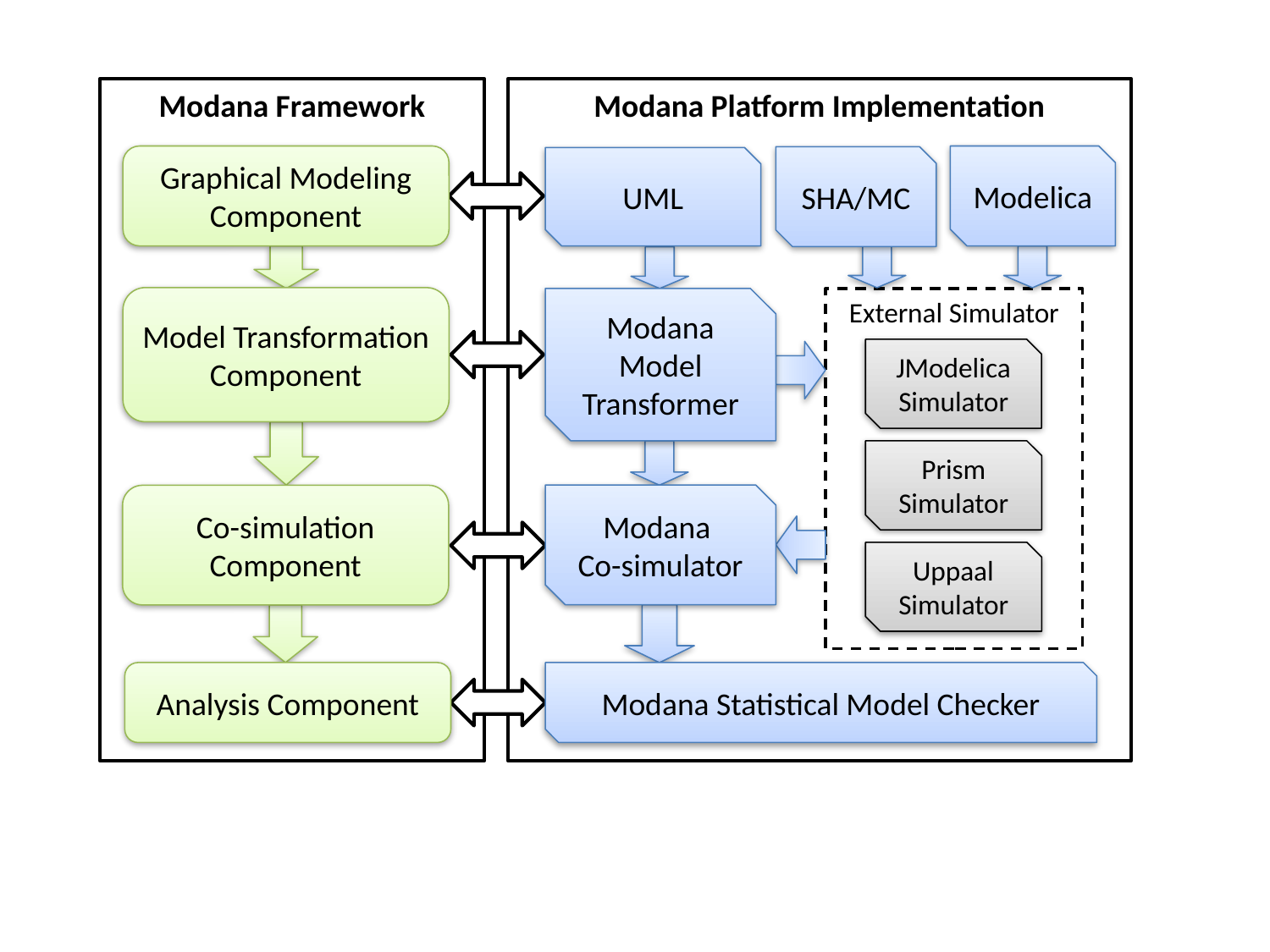

Modana Framework
Modana Platform Implementation
Graphical Modeling Component
Modelica
SHA/MC
UML

Model Transformation Component
Modana Model Transformer
External Simulator

JModelica Simulator

Prism Simulator
Modana
Co-simulator
Co-simulation Component

Uppaal Simulator

Analysis Component
Modana Statistical Model Checker